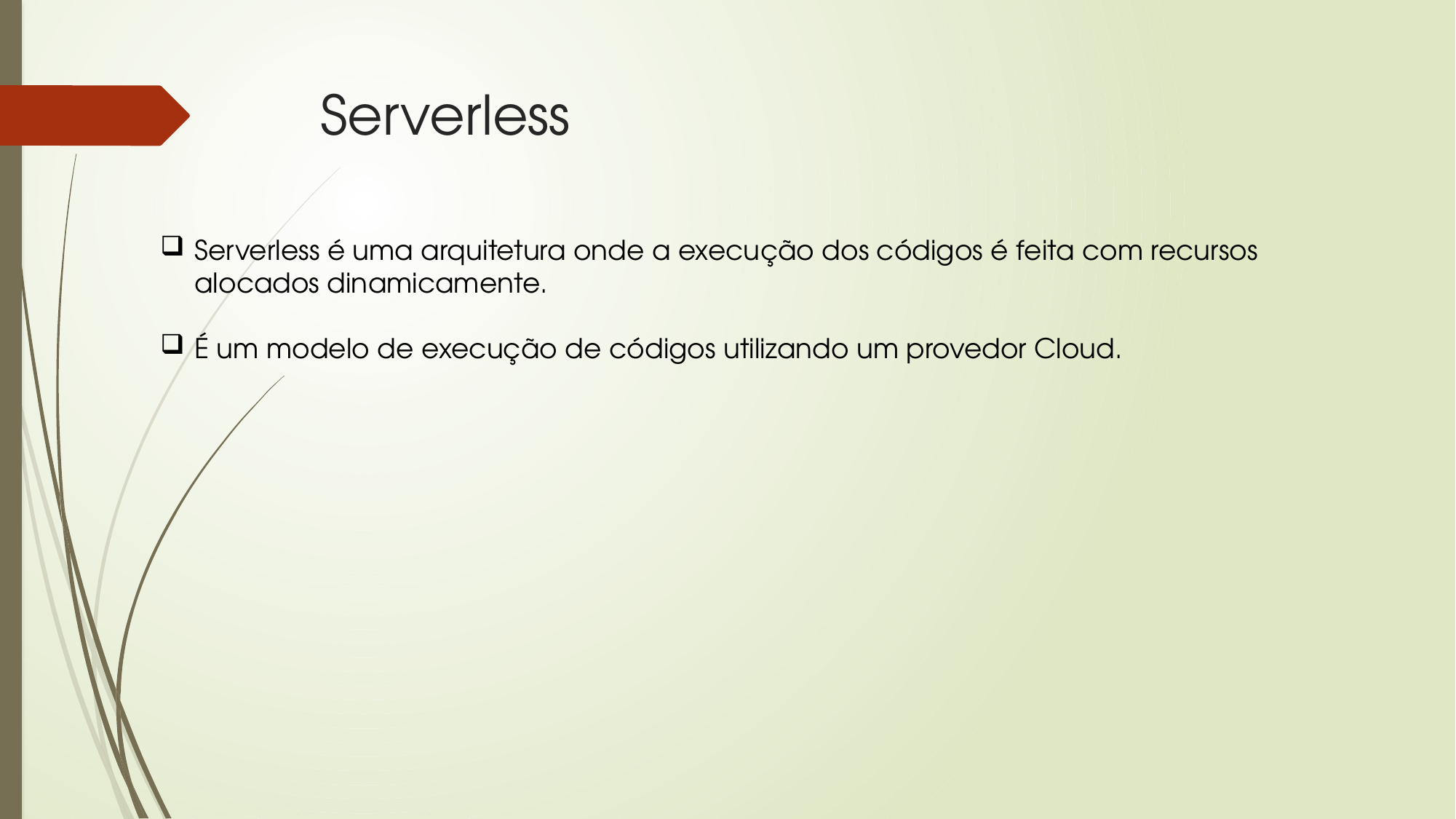

# Serverless
Serverless é uma arquitetura onde a execução dos códigos é feita com recursos alocados dinamicamente.

É um modelo de execução de códigos utilizando um provedor Cloud.